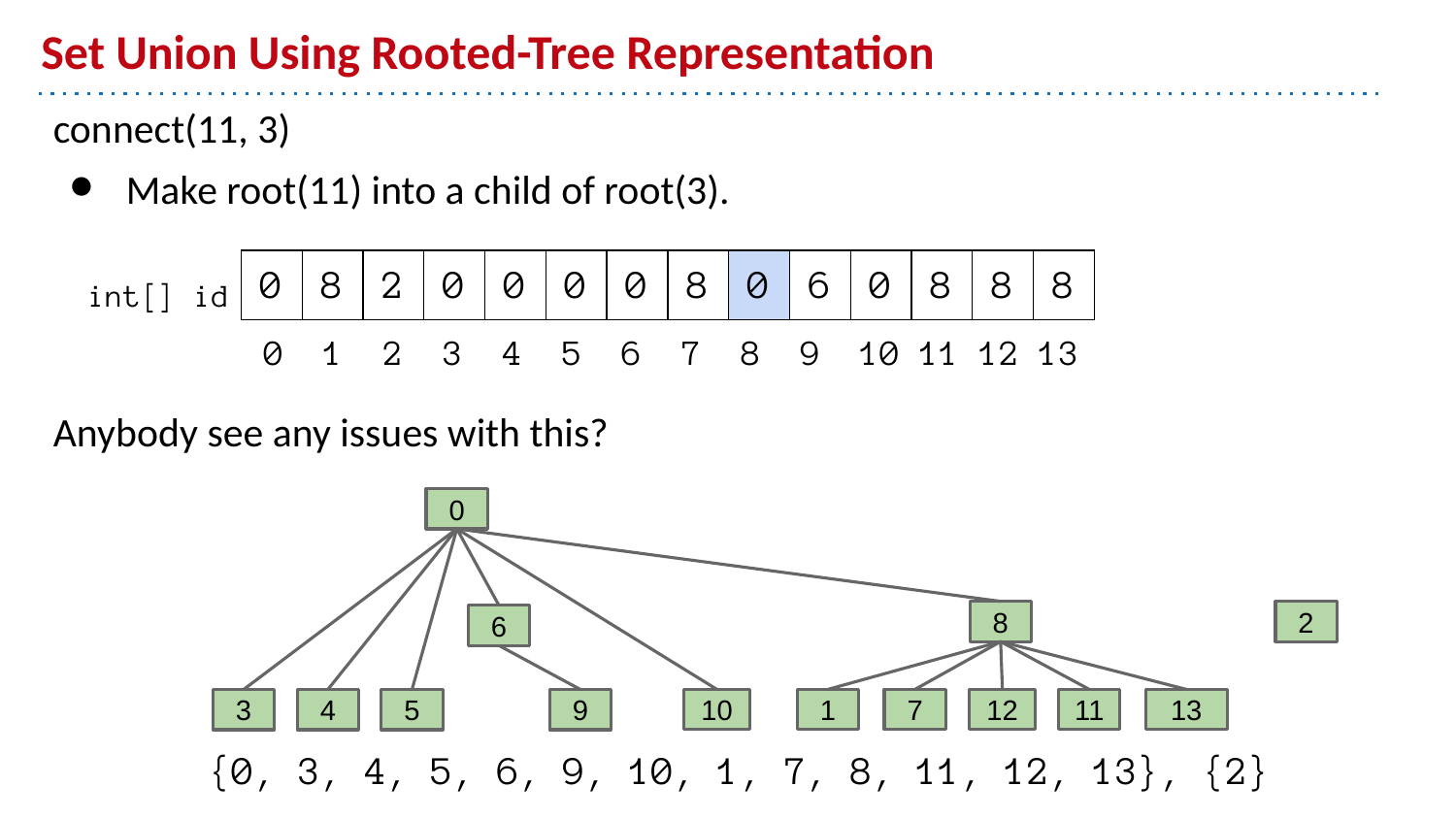

# Set Union Using Rooted-Tree Representation
connect(11, 3)
Make root(11) into a child of root(3).

Anybody see any issues with this?
| 0 | 8 | 2 | 0 | 0 | 0 | 0 | 8 | 0 | 6 | 0 | 8 | 8 | 8 |
| --- | --- | --- | --- | --- | --- | --- | --- | --- | --- | --- | --- | --- | --- |
int[] id
0  1  2  3  4  5  6  7  8  9  10 11 12 13
0
8
2
6
10
1
7
12
11
13
3
4
5
9
   {0, 3, 4, 5, 6, 9, 10, 1, 7, 8, 11, 12, 13}, {2}